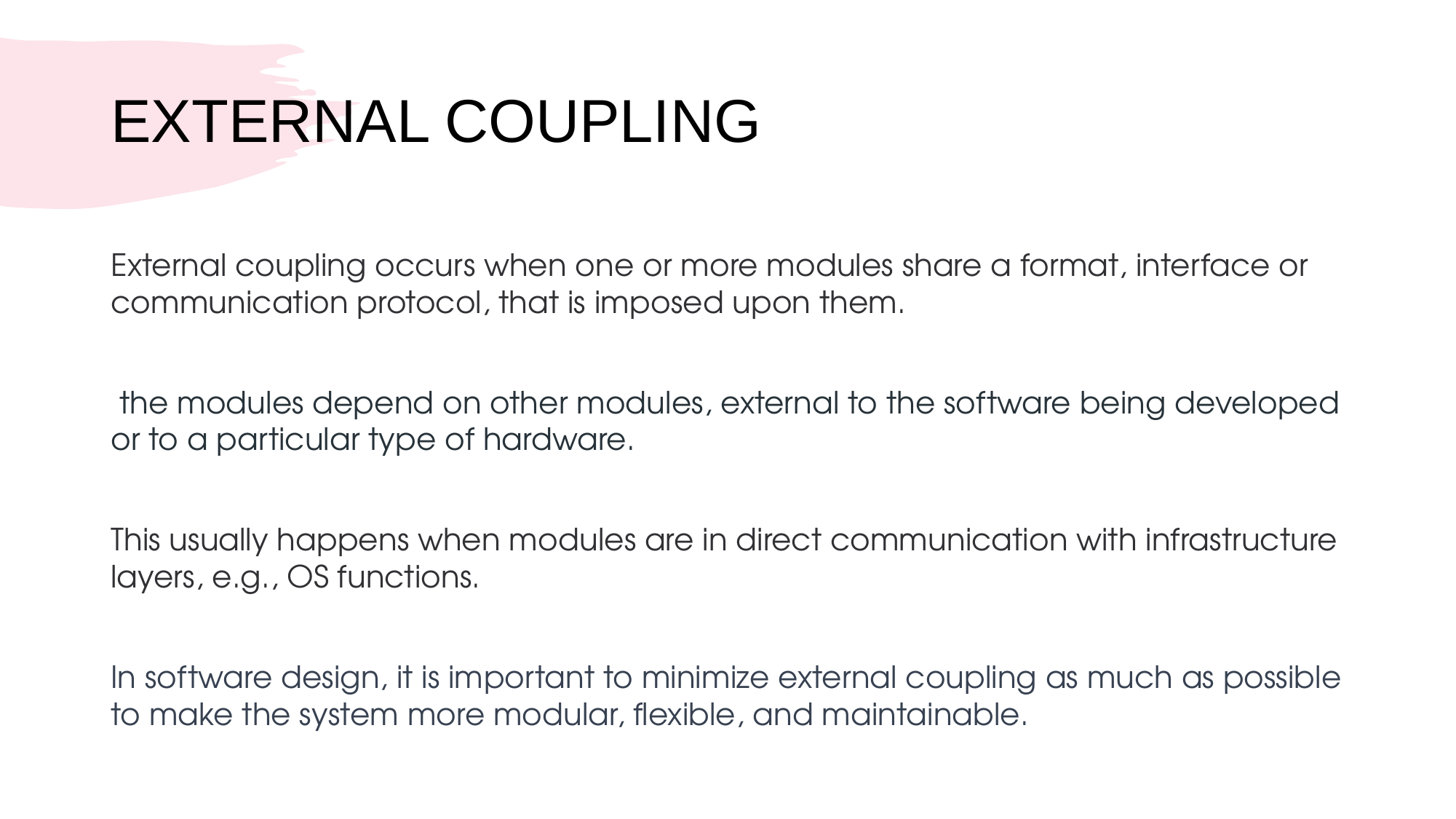

# EXTERNAL COUPLING
External coupling occurs when one or more modules share a format, interface or communication protocol, that is imposed upon them.

 the modules depend on other modules, external to the software being developed or to a particular type of hardware.

This usually happens when modules are in direct communication with infrastructure layers, e.g., OS functions.

In software design, it is important to minimize external coupling as much as possible to make the system more modular, flexible, and maintainable.